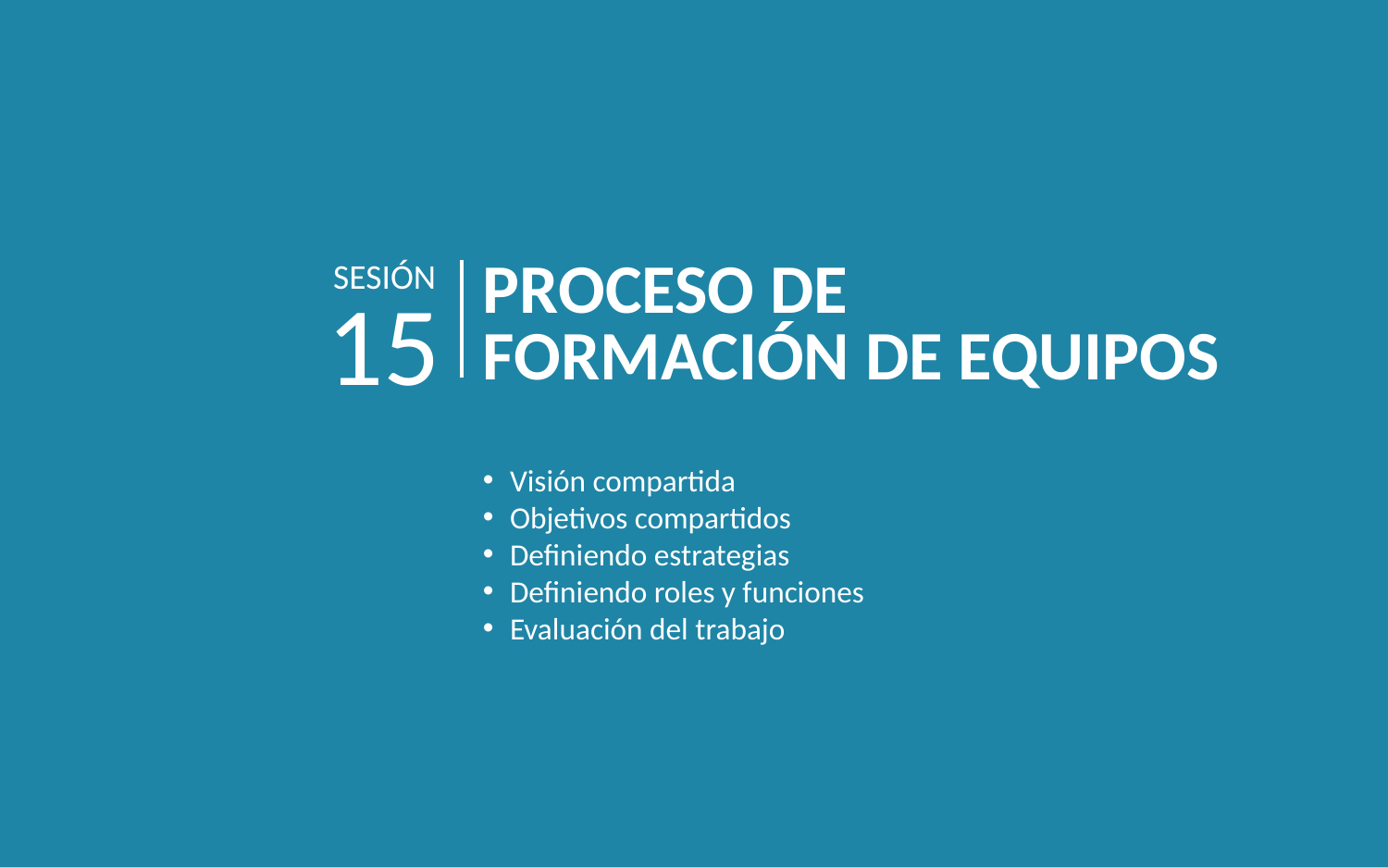

SESIÓN
PROCESO DE FORMACIÓN DE EQUIPOS
15
Visión compartida
Objetivos compartidos
Definiendo estrategias
Definiendo roles y funciones
Evaluación del trabajo